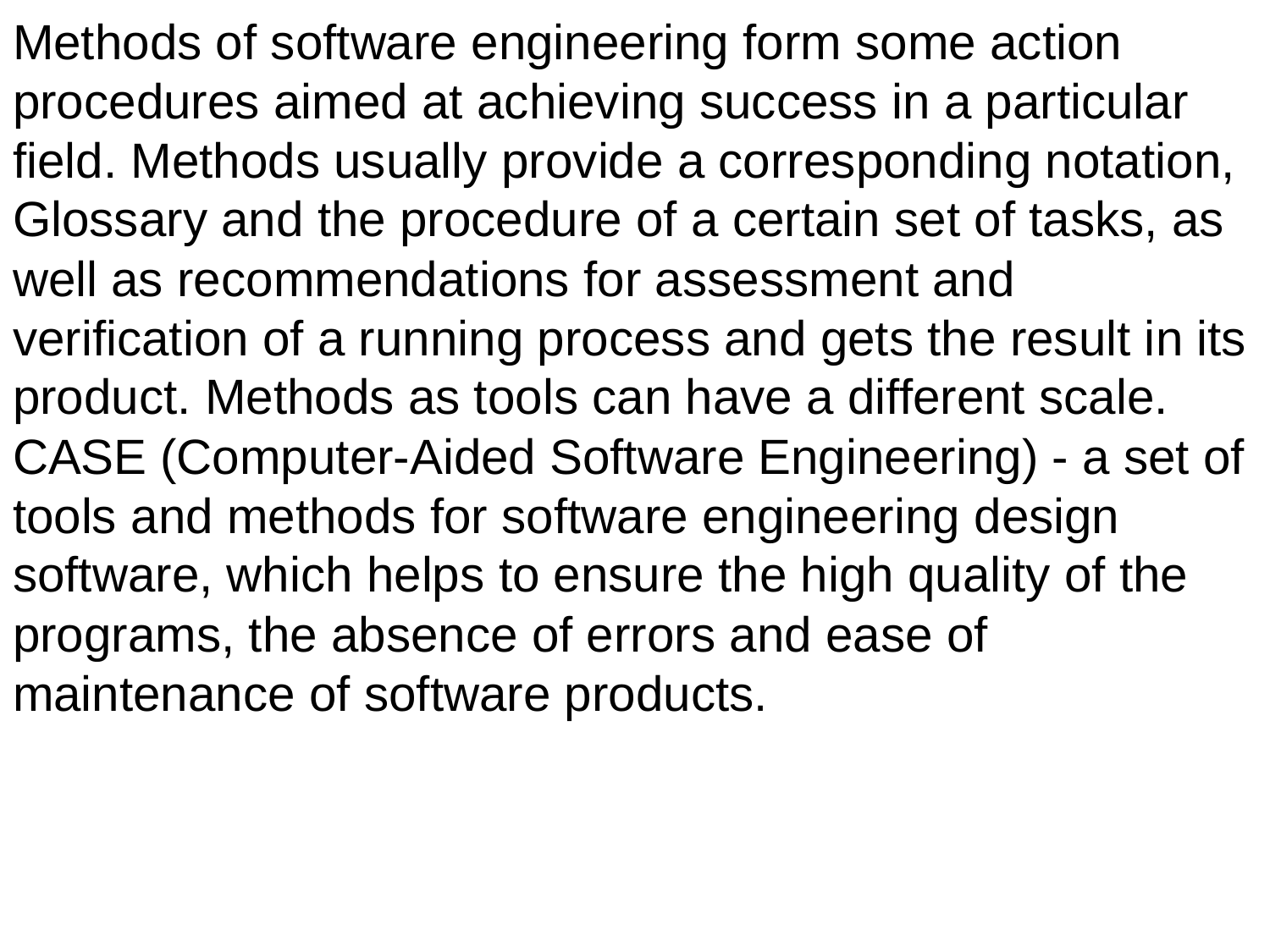

Methods of software engineering form some action procedures aimed at achieving success in a particular field. Methods usually provide a corresponding notation, Glossary and the procedure of a certain set of tasks, as well as recommendations for assessment and verification of a running process and gets the result in its product. Methods as tools can have a different scale.
CASE (Computer-Aided Software Engineering) - a set of tools and methods for software engineering design software, which helps to ensure the high quality of the programs, the absence of errors and ease of maintenance of software products.